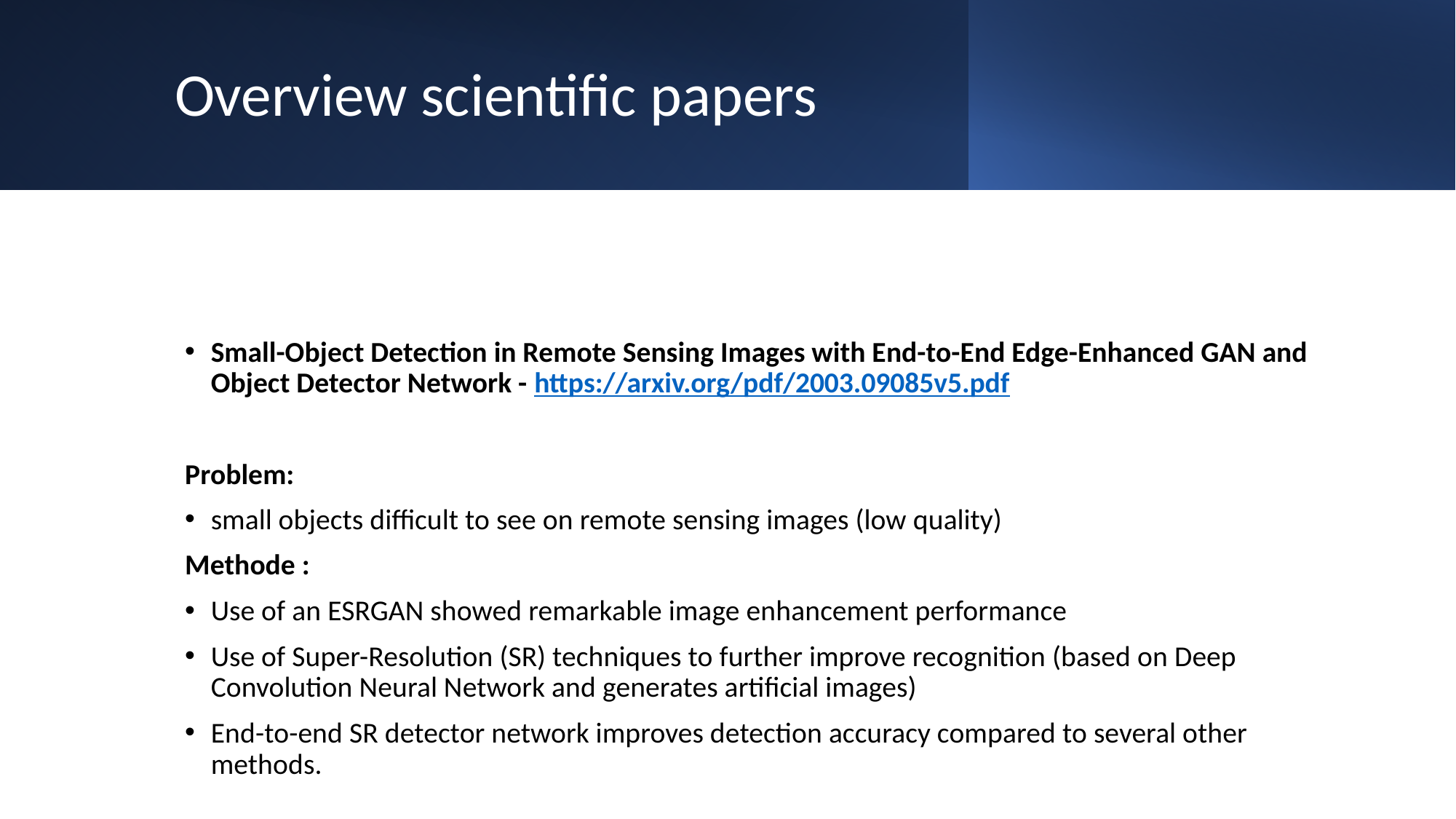

# Overview scientific papers

Small-Object Detection in Remote Sensing Images with End-to-End Edge-Enhanced GAN and Object Detector Network - https://arxiv.org/pdf/2003.09085v5.pdf

Problem:
small objects difficult to see on remote sensing images (low quality)
Methode :
Use of an ESRGAN showed remarkable image enhancement performance
Use of Super-Resolution (SR) techniques to further improve recognition (based on Deep Convolution Neural Network and generates artificial images)
End-to-end SR detector network improves detection accuracy compared to several other methods.

9